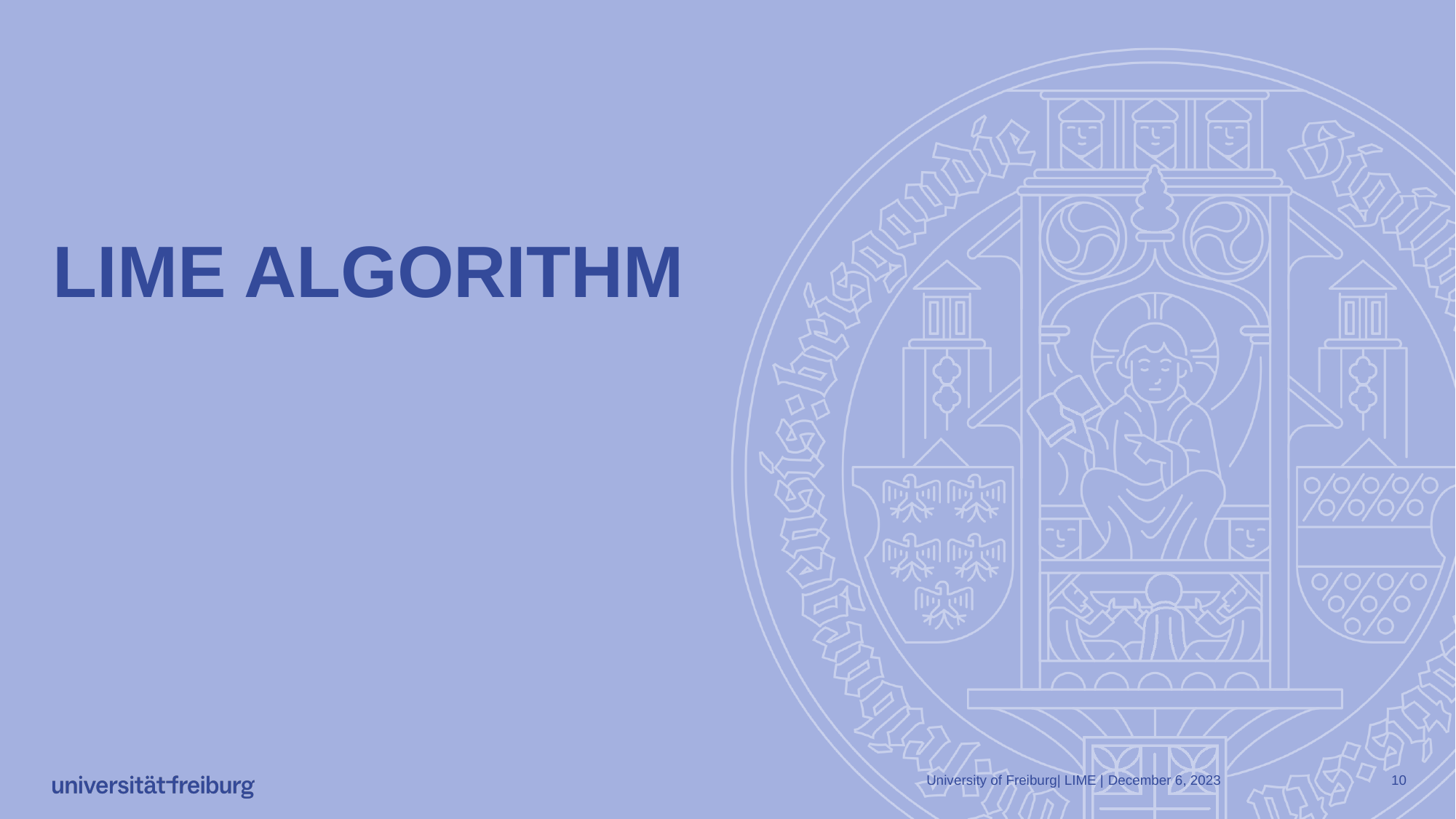

# LIME ALGORITHM

University of Freiburg| LIME |
December 6, 2023
10